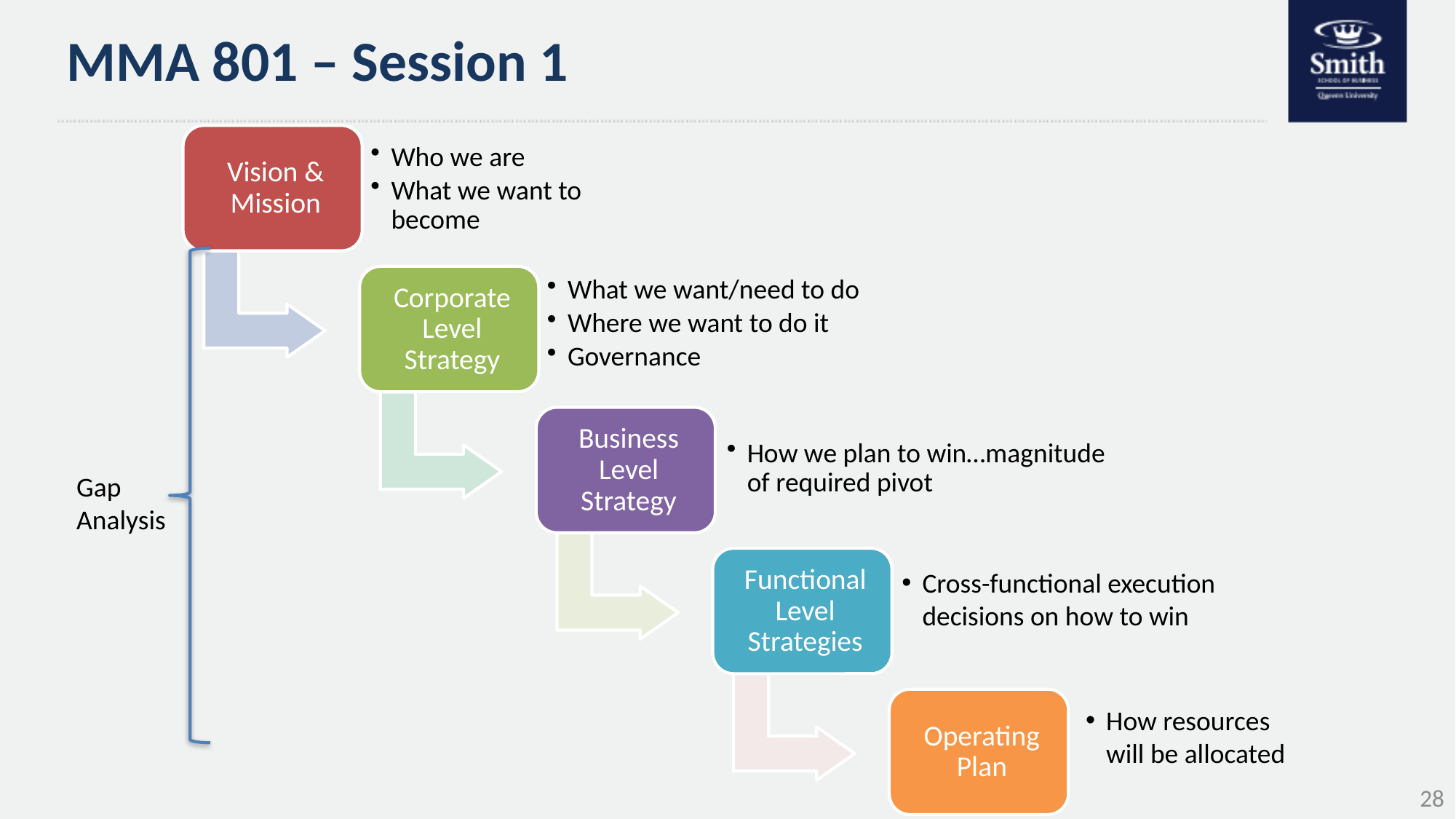

# MMA 801 – Session 1
Vision & Mission
Who we are
What we want to become
Corporate Level Strategy
What we want/need to do
Where we want to do it
Governance
Business Level Strategy
How we plan to win…magnitude of required pivot
Functional Level Strategies
Operating Plan

Gap Analysis
Cross-functional execution decisions on how to win
How resources will be allocated
28